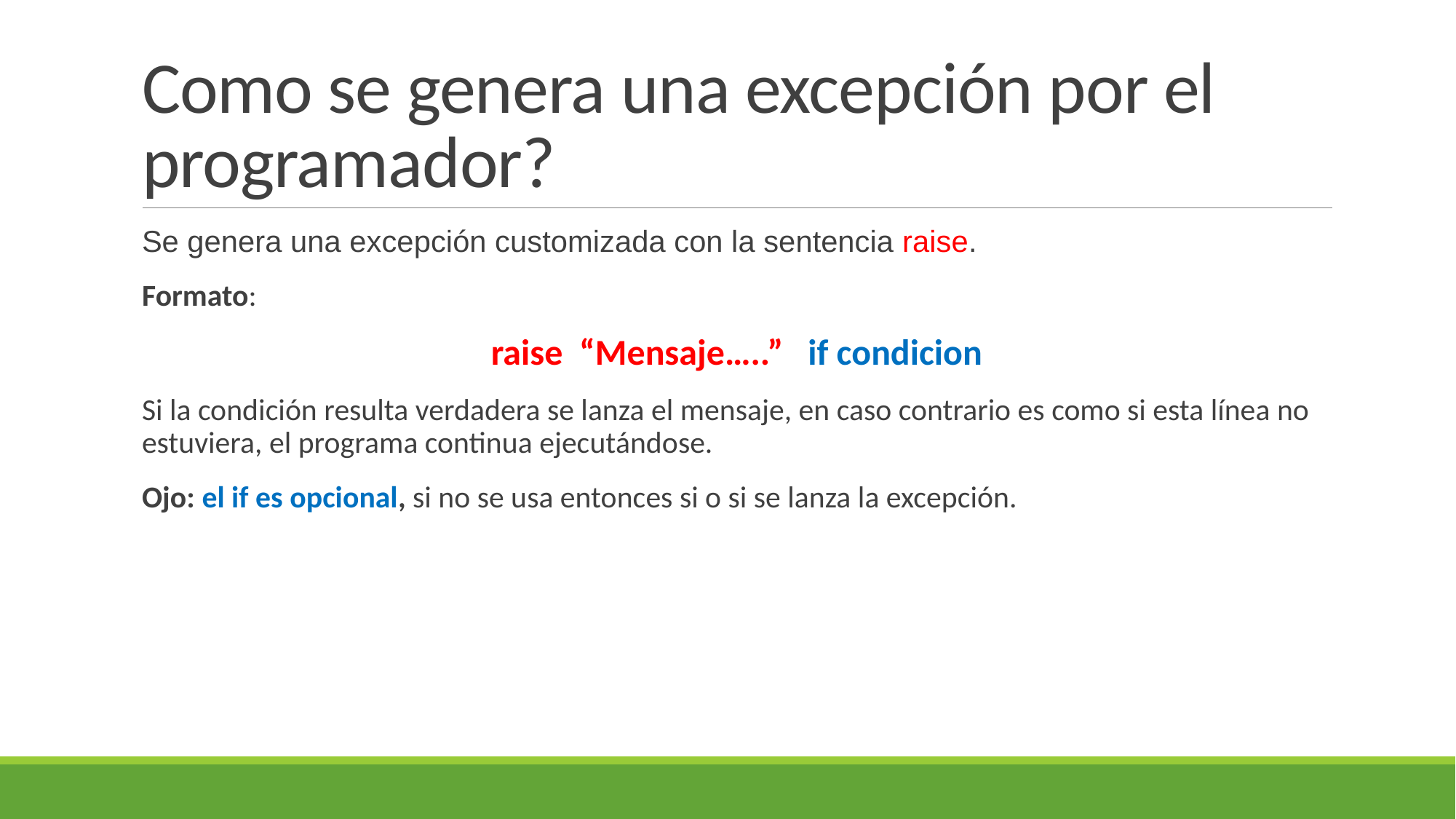

# Como se genera una excepción por el programador?
Se genera una excepción customizada con la sentencia raise.
Formato:
raise  “Mensaje…..”   if condicion
Si la condición resulta verdadera se lanza el mensaje, en caso contrario es como si esta línea no estuviera, el programa continua ejecutándose.
Ojo: el if es opcional, si no se usa entonces si o si se lanza la excepción.